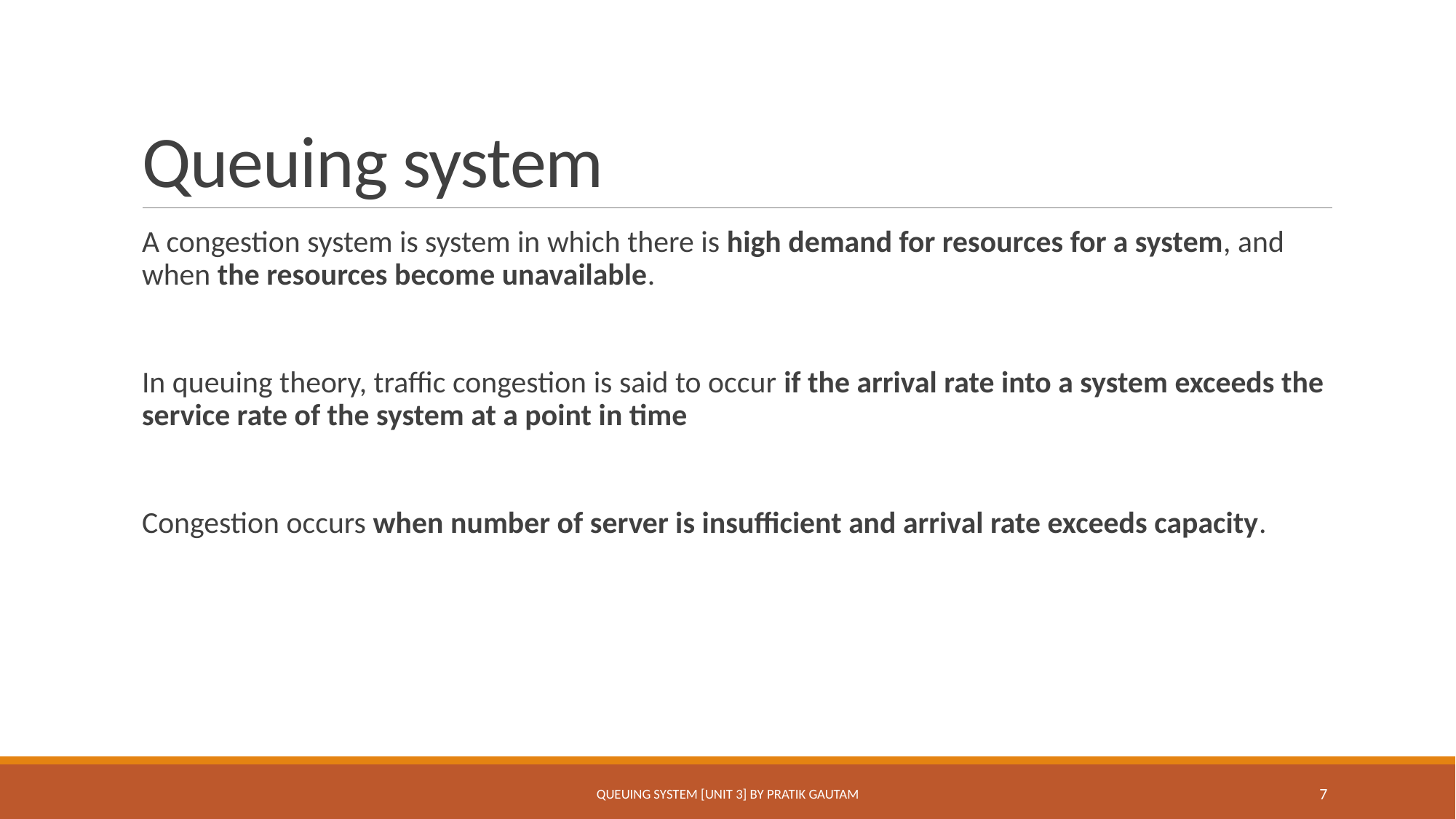

# Queuing system
A congestion system is system in which there is high demand for resources for a system, and when the resources become unavailable.

In queuing theory, traffic congestion is said to occur if the arrival rate into a system exceeds the service rate of the system at a point in time

Congestion occurs when number of server is insufficient and arrival rate exceeds capacity.

Queuing System [Unit 3] By Pratik Gautam
7